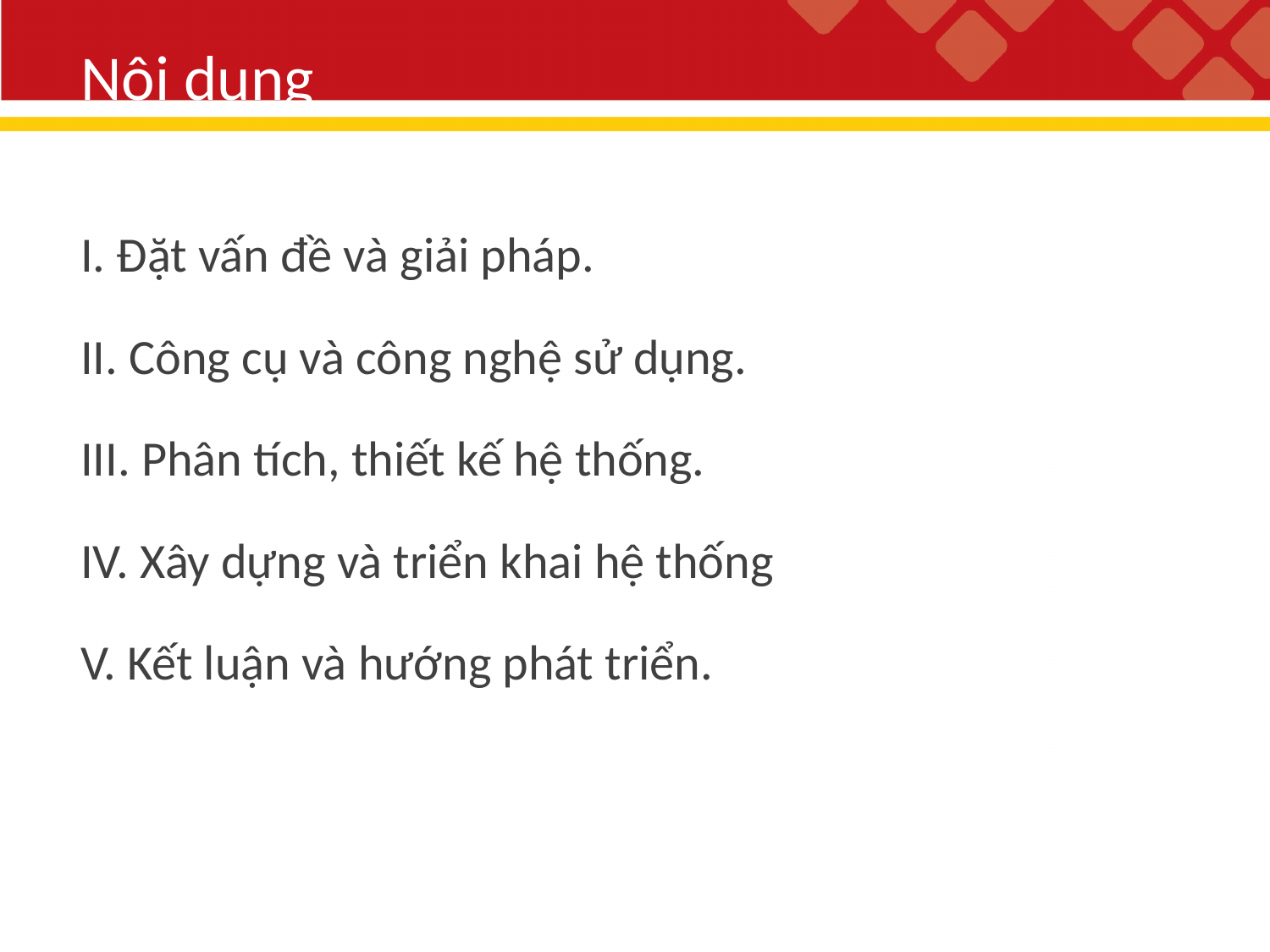

# Nội dung
I. Đặt vấn đề và giải pháp.
II. Công cụ và công nghệ sử dụng.
III. Phân tích, thiết kế hệ thống.
IV. Xây dựng và triển khai hệ thống
V. Kết luận và hướng phát triển.